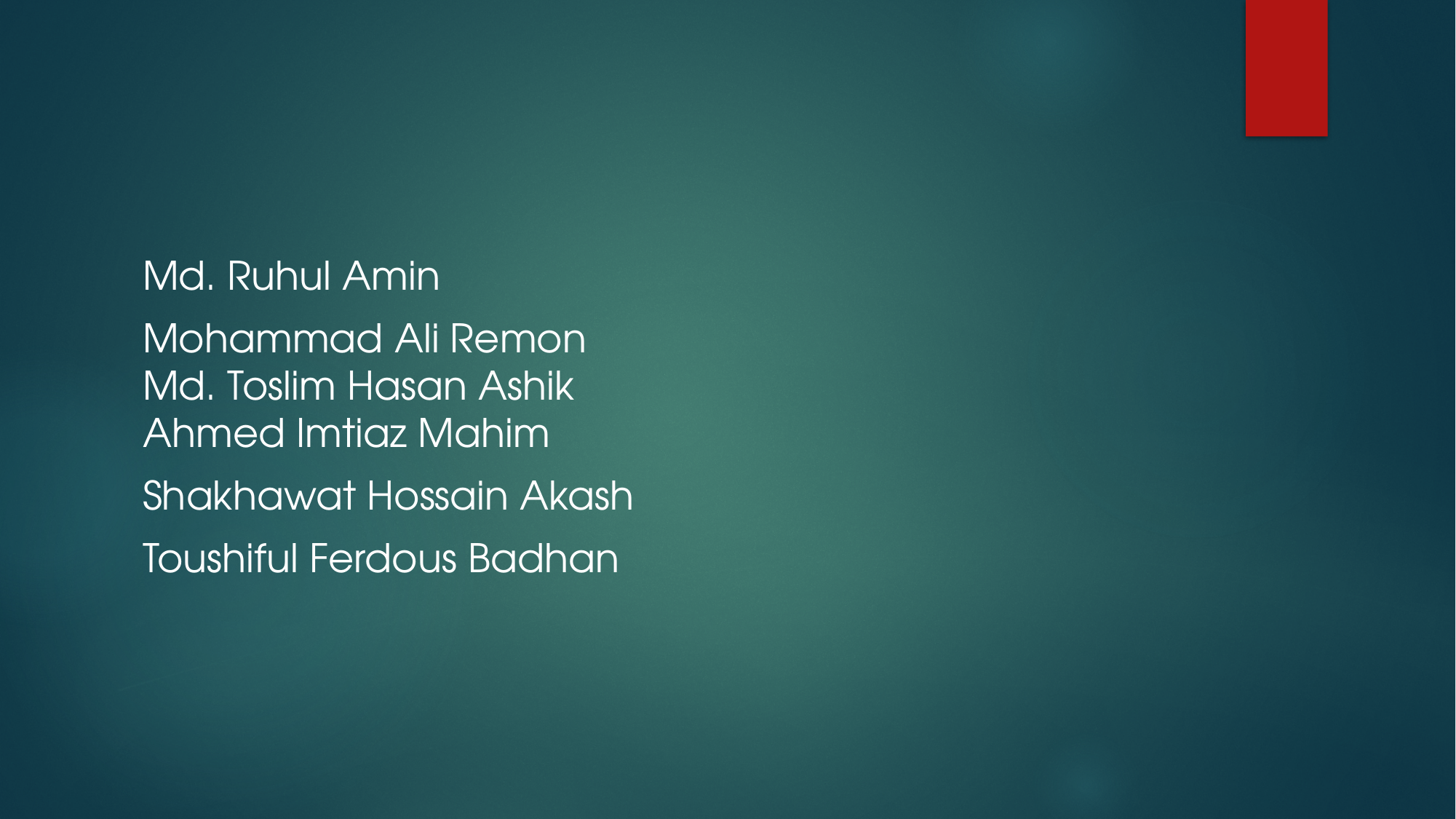

#
Md. Ruhul Amin
Mohammad Ali Remon
Md. Toslim Hasan Ashik
Ahmed Imtiaz Mahim
Shakhawat Hossain Akash
Toushiful Ferdous Badhan